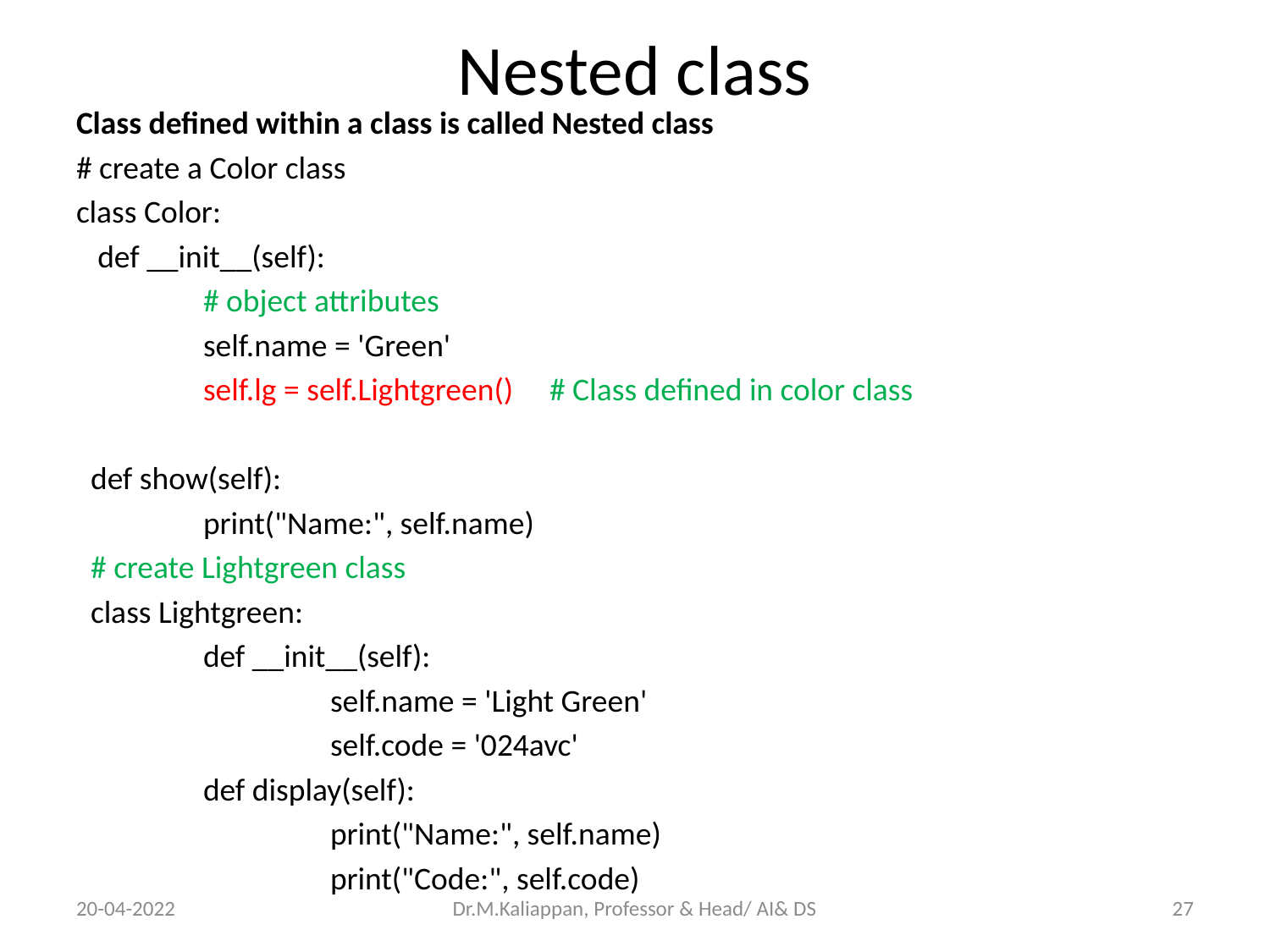

# Nested class
Class defined within a class is called Nested class
# create a Color class
class Color:
   def __init__(self):
	# object attributes
	self.name = 'Green'
	self.lg = self.Lightgreen()     # Class defined in color class

  def show(self):
	print("Name:", self.name)
  # create Lightgreen class
  class Lightgreen:
	def __init__(self):
		self.name = 'Light Green'
		self.code = '024avc'
	def display(self):
		print("Name:", self.name)
		print("Code:", self.code)

20-04-2022
Dr.M.Kaliappan, Professor & Head/ AI& DS
27